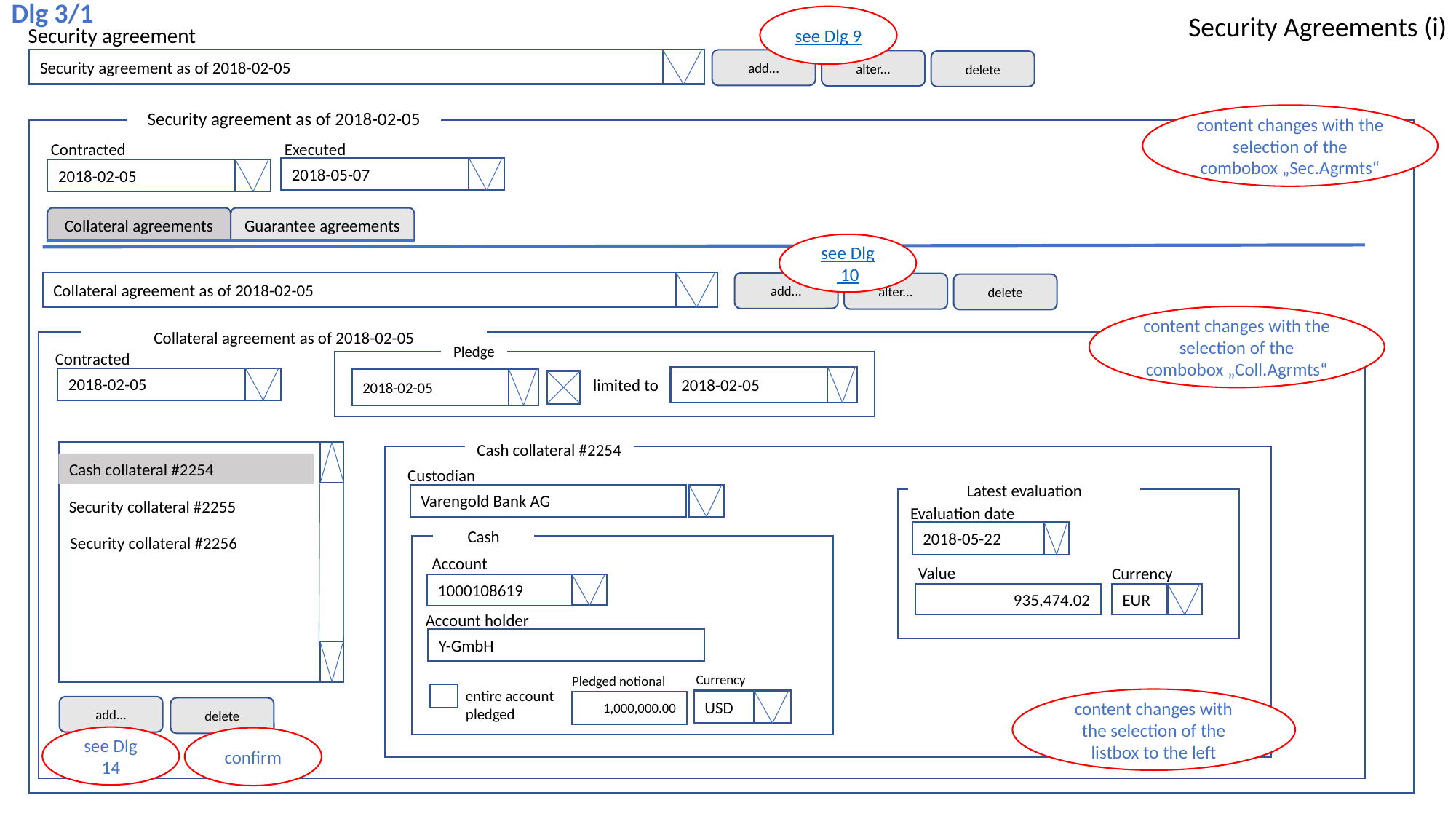

Dlg 3/1
Security Agreements (i)
see Dlg 9
Security agreement
Security agreement as of 2018-02-05

add...
alter...
delete
Security agreement as of 2018-02-05

content changes with the selection of the combobox „Sec.Agrmts“
Contracted
Executed
2018-05-07

2018-02-05

Collateral agreements
Guarantee agreements
see Dlg 10
Collateral agreement as of 2018-02-05

add...
alter...
delete
content changes with the selection of the combobox „Coll.Agrmts“
Collateral agreement as of 2018-02-05

Contracted
2018-02-05

Pledge
From

2018-02-05

limited to
2018-02-05

Collateral agreement
Cash collateral #2254

Cash collateral #2254
Security collateral #2255
Security collateral #2256

Custodian
Latest evaluation

Evaluation date
2018-05-22

Value
935,474.02
Currency
EUR

Varengold Bank AG

Cash

Account
1000108619

Y-GmbH
Account holder
Currency
USD

Pledged notional
entire account pledged

content changes with the selection of the listbox to the left
1,000,000.00
add...
delete
see Dlg 14
confirm